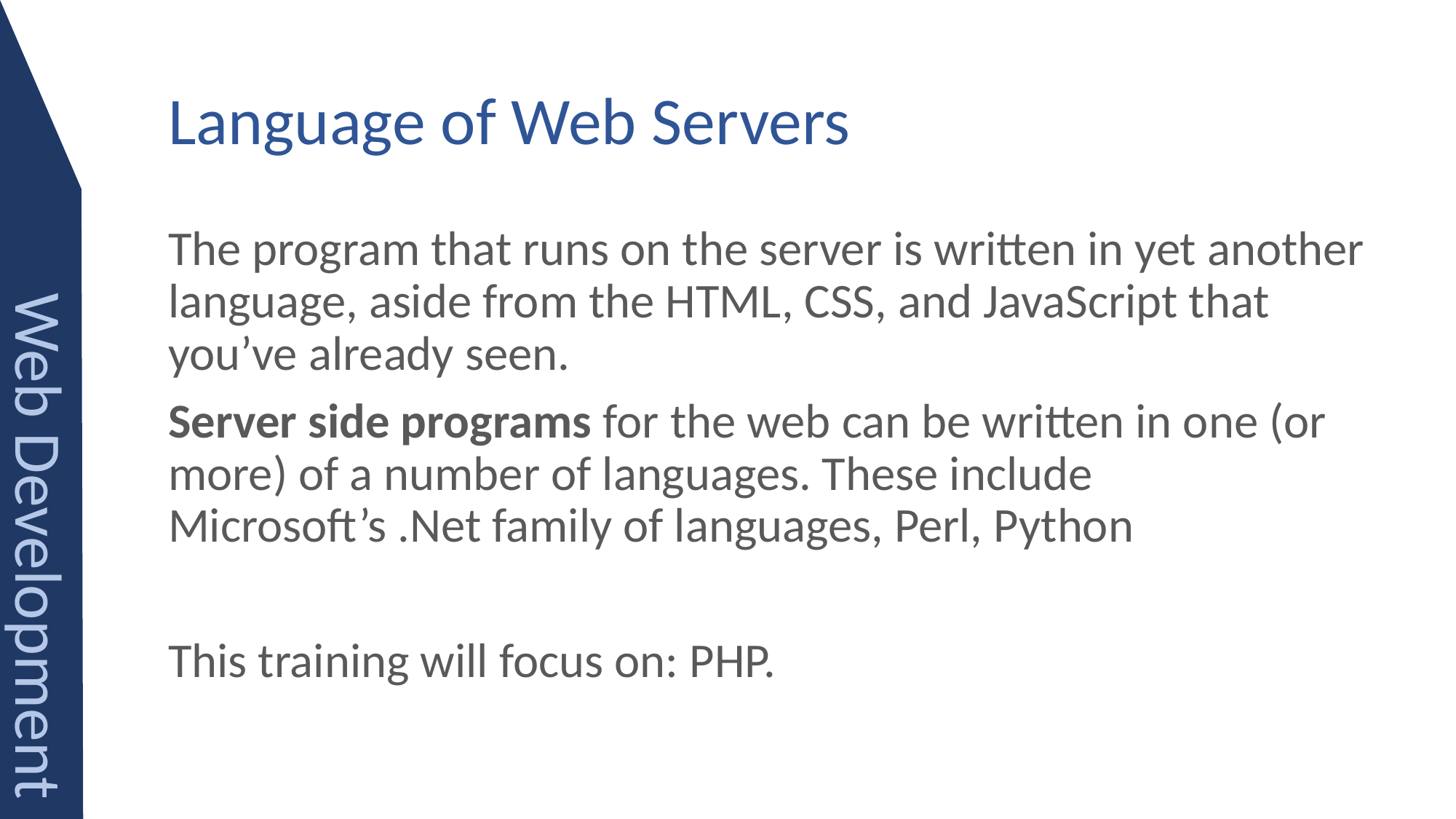

# Language of Web Servers
The program that runs on the server is written in yet another language, aside from the HTML, CSS, and JavaScript that you’ve already seen.
Server side programs for the web can be written in one (or more) of a number of languages. These include Microsoft’s .Net family of languages, Perl, Python

This training will focus on: PHP.